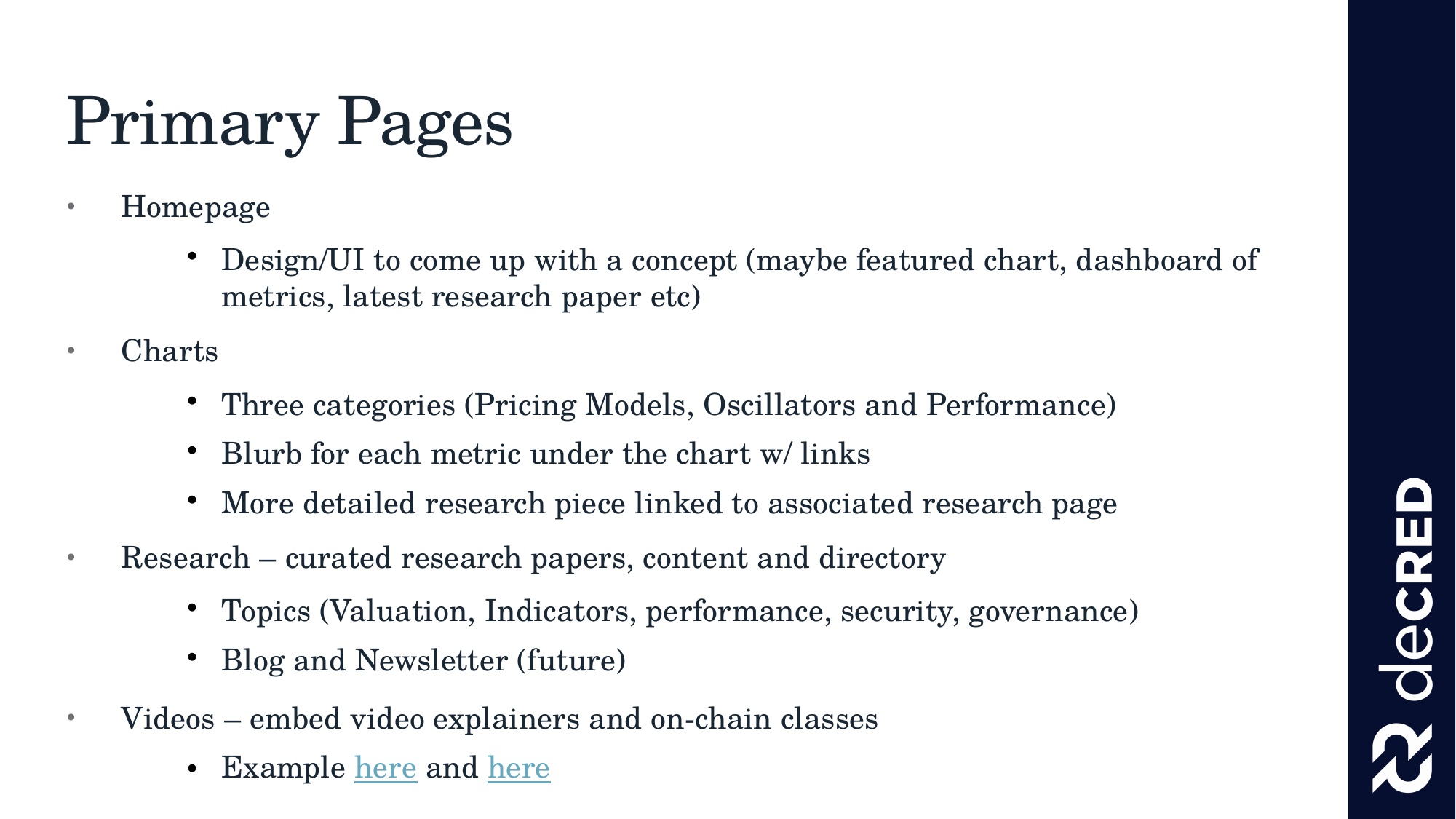

Primary Pages

Homepage
Design/UI to come up with a concept (maybe featured chart, dashboard of metrics, latest research paper etc)
Charts
Three categories (Pricing Models, Oscillators and Performance)
Blurb for each metric under the chart w/ links
More detailed research piece linked to associated research page
Research – curated research papers, content and directory
Topics (Valuation, Indicators, performance, security, governance)
Blog and Newsletter (future)
Videos – embed video explainers and on-chain classes
Example here and here